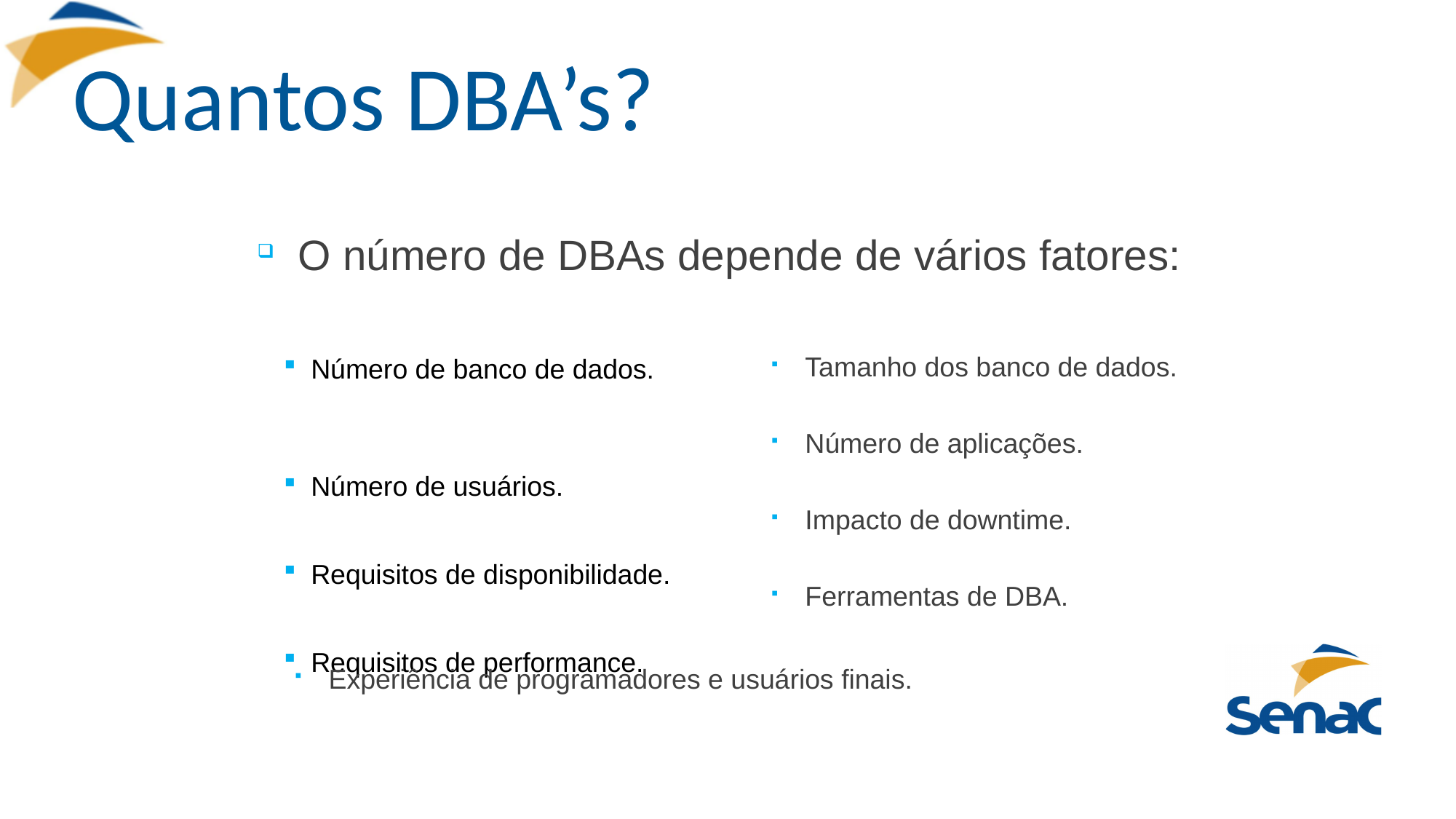

# Quantos DBA’s?
O número de DBAs depende de vários fatores:

Número de banco de dados.

Número de usuários.

Requisitos de disponibilidade.

Requisitos de performance.
Tamanho dos banco de dados.

Número de aplicações.

Impacto de downtime.

Ferramentas de DBA.
Experiência de programadores e usuários finais.